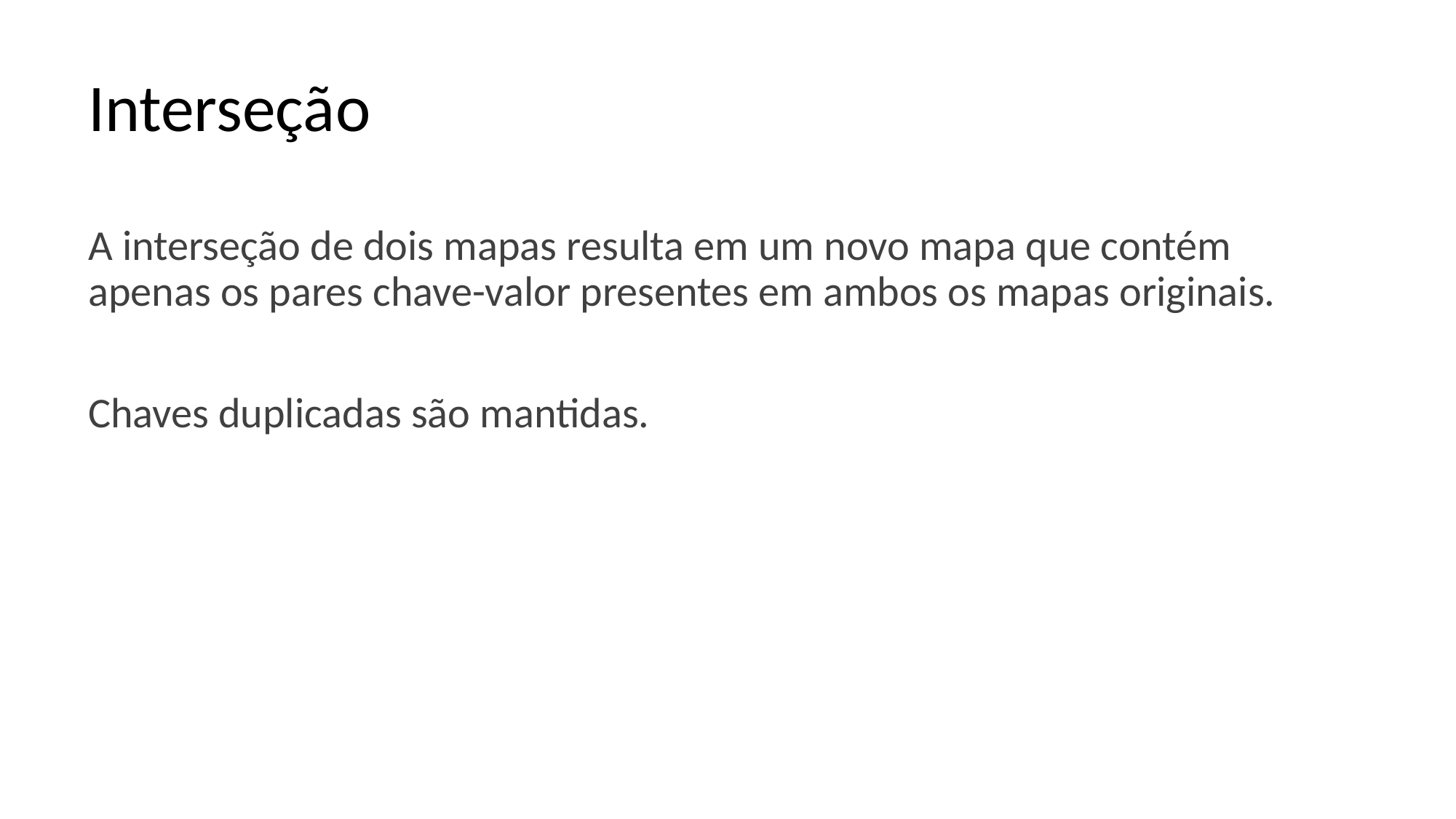

# Interseção
A interseção de dois mapas resulta em um novo mapa que contém apenas os pares chave-valor presentes em ambos os mapas originais.

Chaves duplicadas são mantidas.